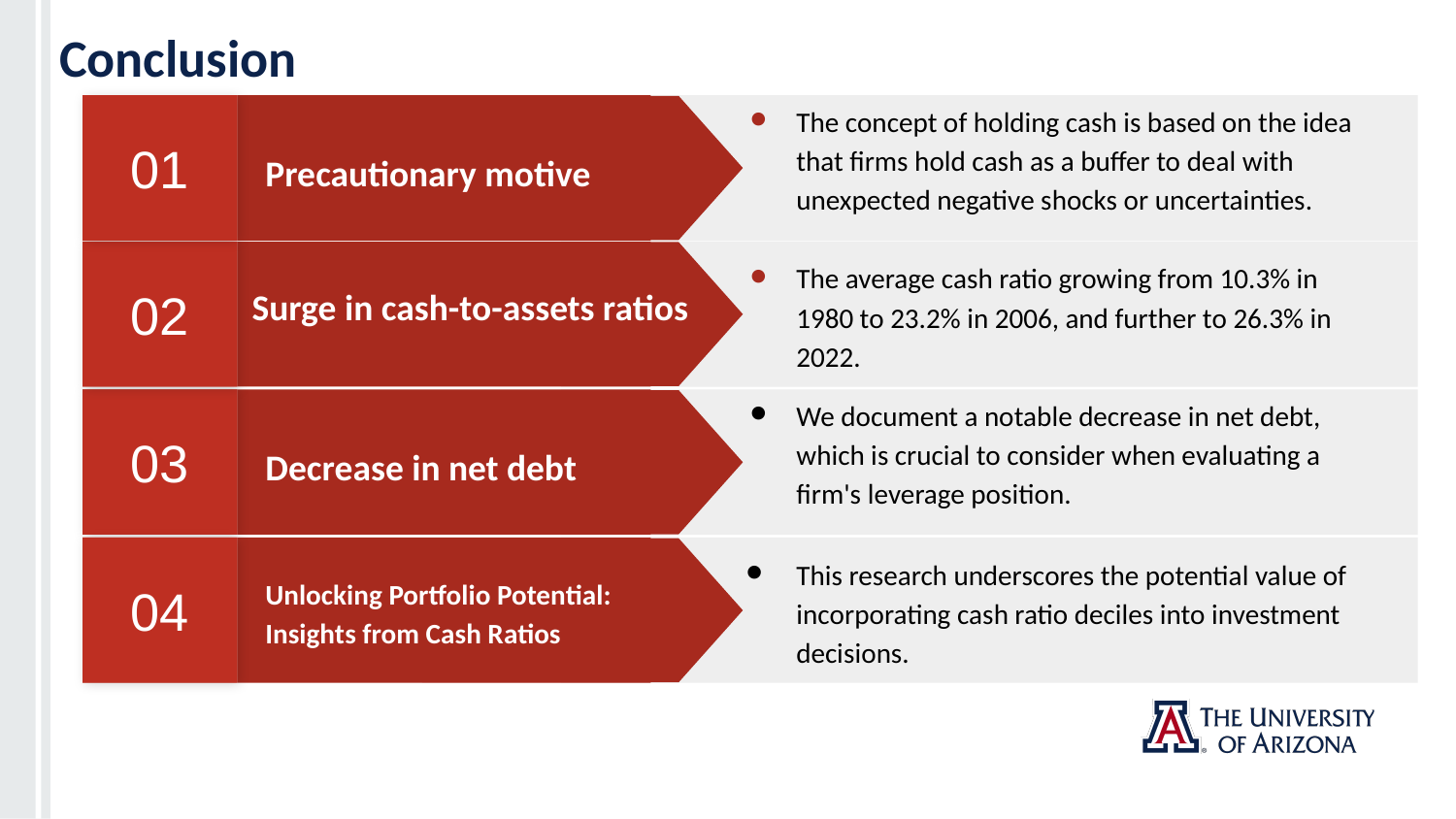

# Conclusion

01

The concept of holding cash is based on the idea that firms hold cash as a buffer to deal with unexpected negative shocks or uncertainties.

Precautionary motive

02

The average cash ratio growing from 10.3% in 1980 to 23.2% in 2006, and further to 26.3% in 2022.
Surge in cash-to-assets ratios

03

We document a notable decrease in net debt, which is crucial to consider when evaluating a firm's leverage position.

Decrease in net debt

04

This research underscores the potential value of incorporating cash ratio deciles into investment decisions.
Unlocking Portfolio Potential:
Insights from Cash Ratios